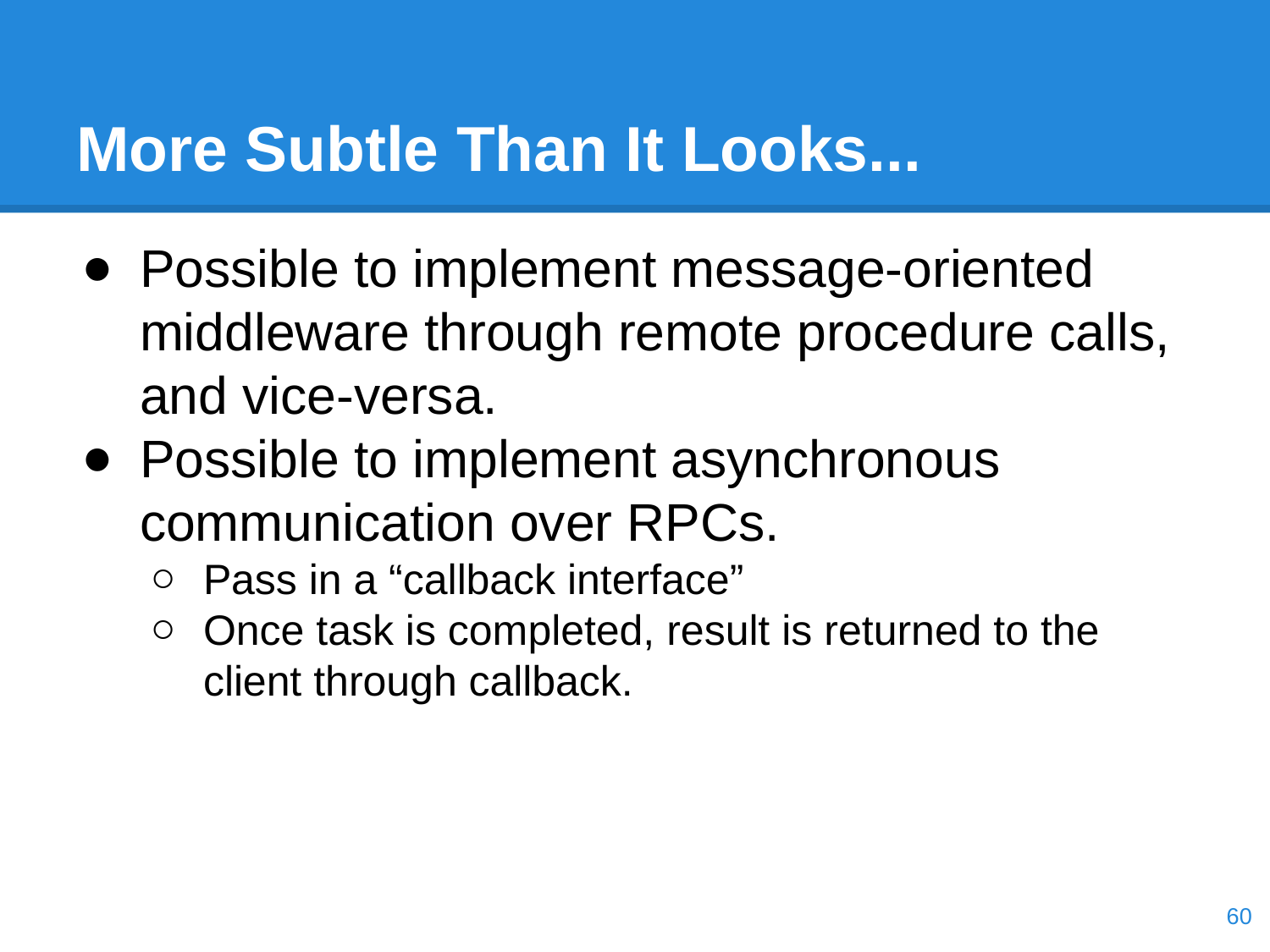

# More Subtle Than It Looks...
Possible to implement message-oriented middleware through remote procedure calls, and vice-versa.
Possible to implement asynchronous communication over RPCs.
Pass in a “callback interface”
Once task is completed, result is returned to the client through callback.
60